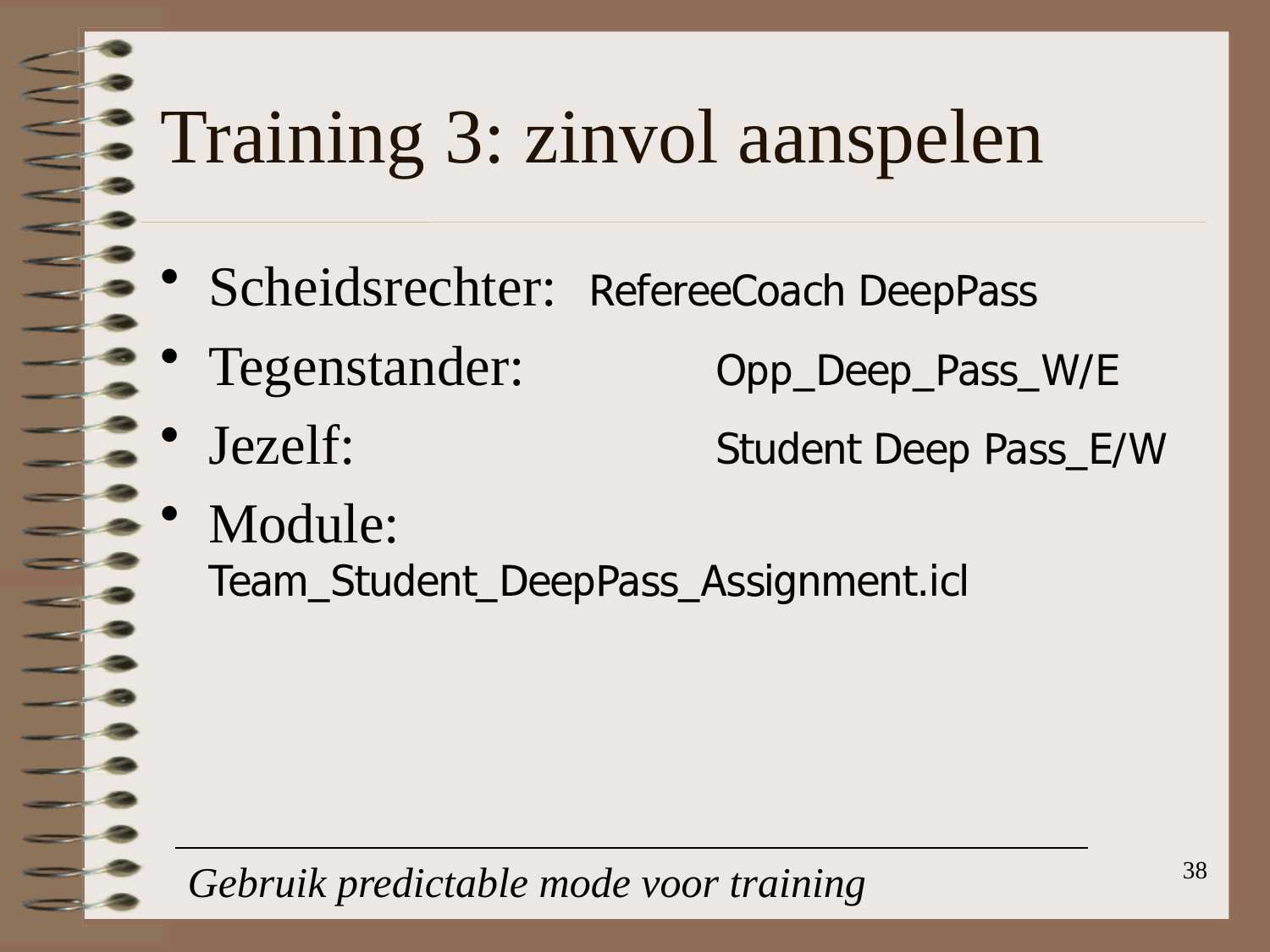

# Training 3: zinvol aanspelen
Scheidsrechter:	RefereeCoach DeepPass
Tegenstander:		Opp_Deep_Pass_W/E
Jezelf:			Student Deep Pass_E/W
Module:	Team_Student_DeepPass_Assignment.icl
Gebruik predictable mode voor training
38